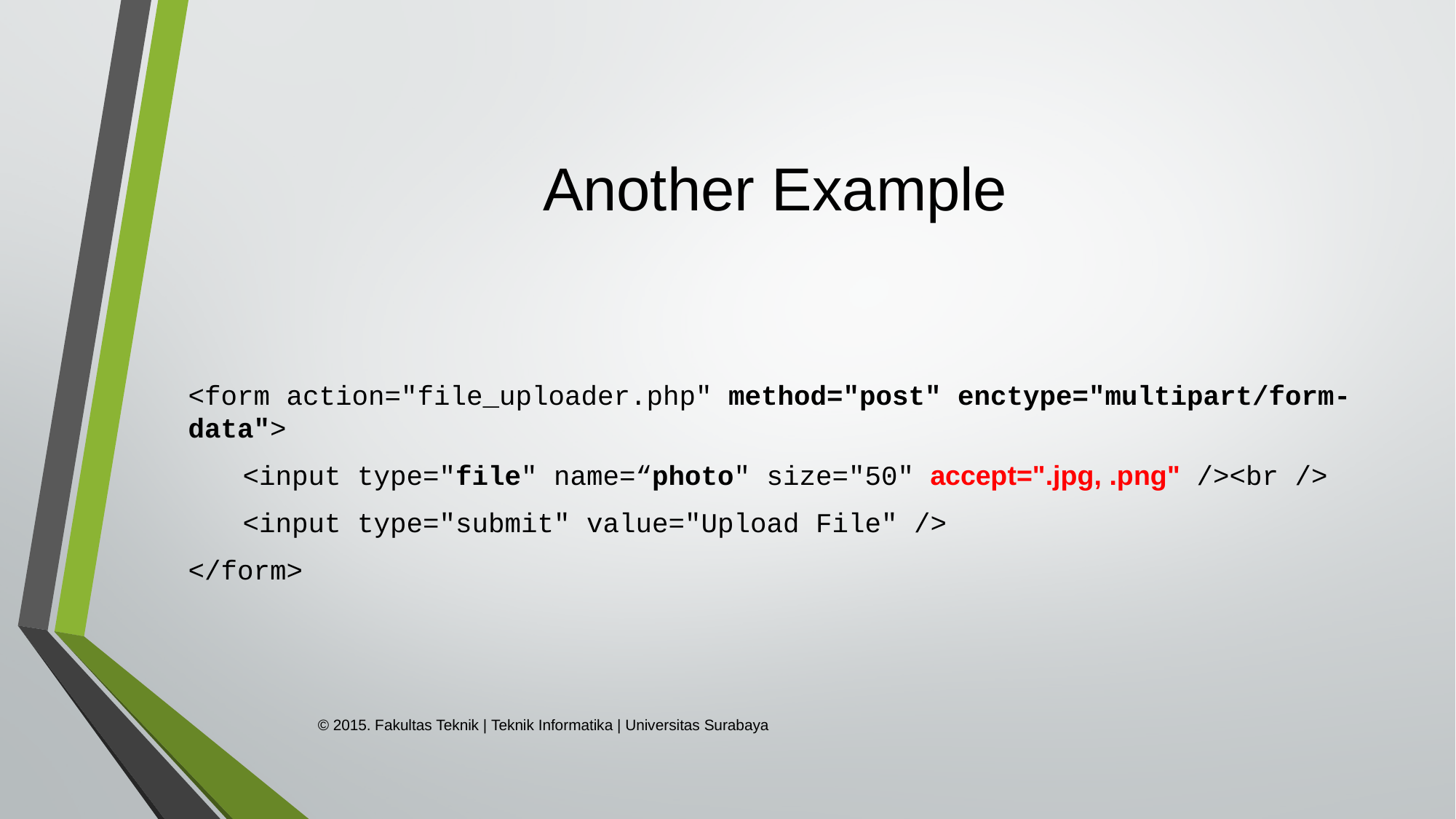

# Another Example
<form action="file_uploader.php" method="post" enctype="multipart/form-data">
<input type="file" name=“photo" size="50" accept=".jpg, .png" /><br />
<input type="submit" value="Upload File" />
</form>

© 2015. Fakultas Teknik | Teknik Informatika | Universitas Surabaya